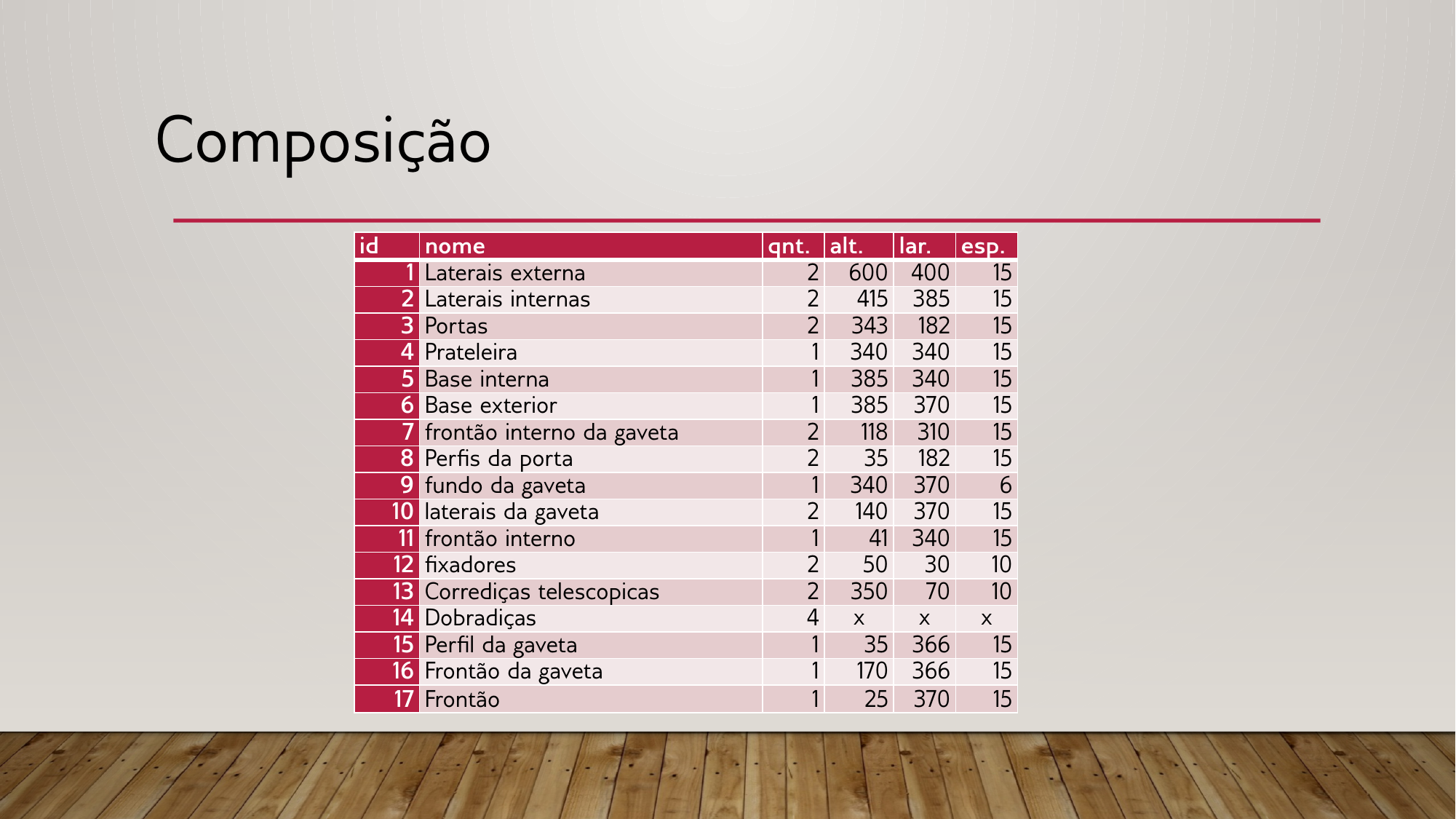

# Composição
| id | nome | qnt. | alt. | lar. | esp. |
| --- | --- | --- | --- | --- | --- |
| 1 | Laterais externa | 2 | 600 | 400 | 15 |
| 2 | Laterais internas | 2 | 415 | 385 | 15 |
| 3 | Portas | 2 | 343 | 182 | 15 |
| 4 | Prateleira | 1 | 340 | 340 | 15 |
| 5 | Base interna | 1 | 385 | 340 | 15 |
| 6 | Base exterior | 1 | 385 | 370 | 15 |
| 7 | frontão interno da gaveta | 2 | 118 | 310 | 15 |
| 8 | Perfis da porta | 2 | 35 | 182 | 15 |
| 9 | fundo da gaveta | 1 | 340 | 370 | 6 |
| 10 | laterais da gaveta | 2 | 140 | 370 | 15 |
| 11 | frontão interno | 1 | 41 | 340 | 15 |
| 12 | fixadores | 2 | 50 | 30 | 10 |
| 13 | Corrediças telescopicas | 2 | 350 | 70 | 10 |
| 14 | Dobradiças | 4 | x | x | x |
| 15 | Perfil da gaveta | 1 | 35 | 366 | 15 |
| 16 | Frontão da gaveta | 1 | 170 | 366 | 15 |
| 17 | Frontão | 1 | 25 | 370 | 15 |